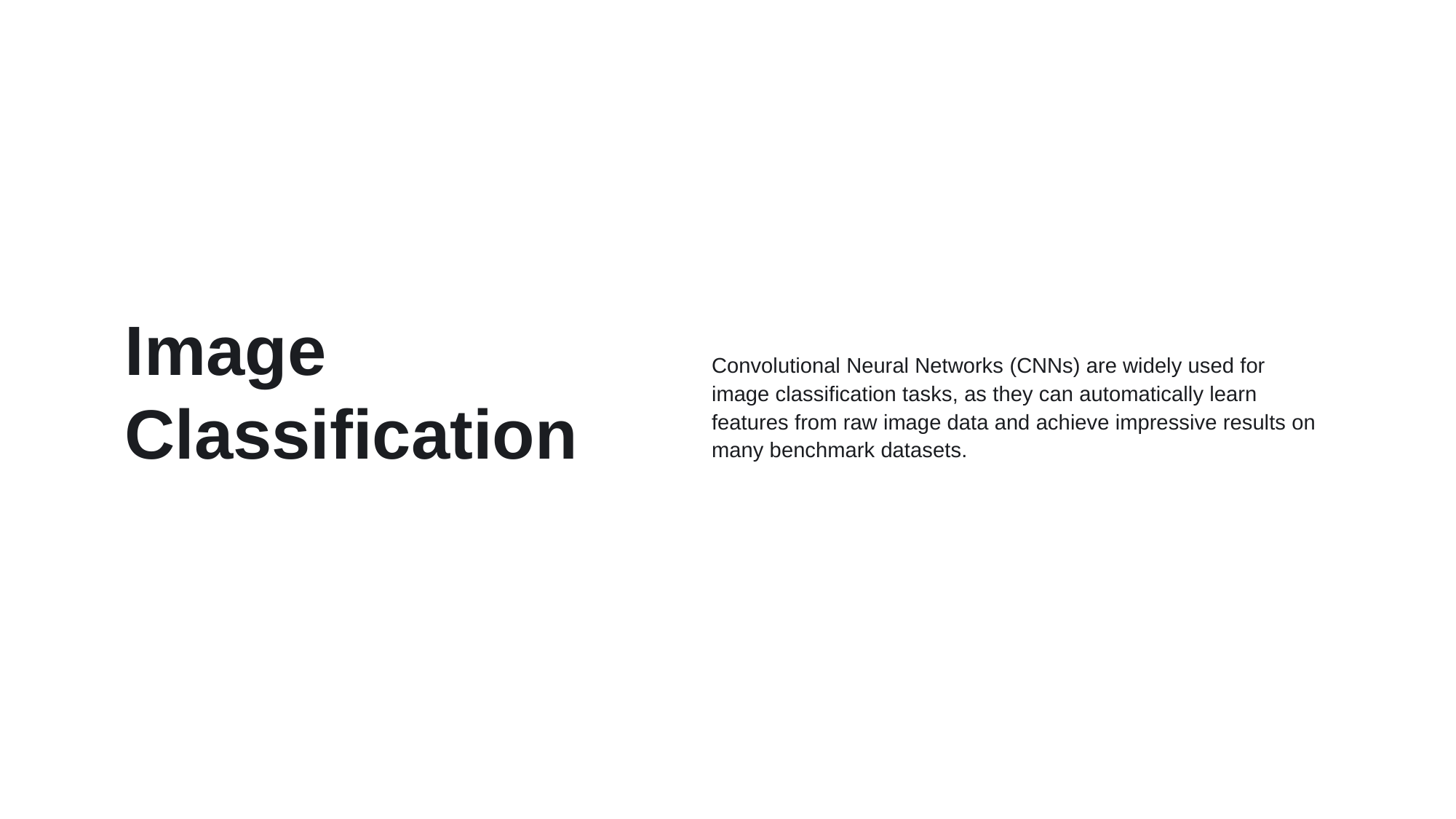

# Image Classification

Convolutional Neural Networks (CNNs) are widely used for image classification tasks, as they can automatically learn features from raw image data and achieve impressive results on many benchmark datasets.